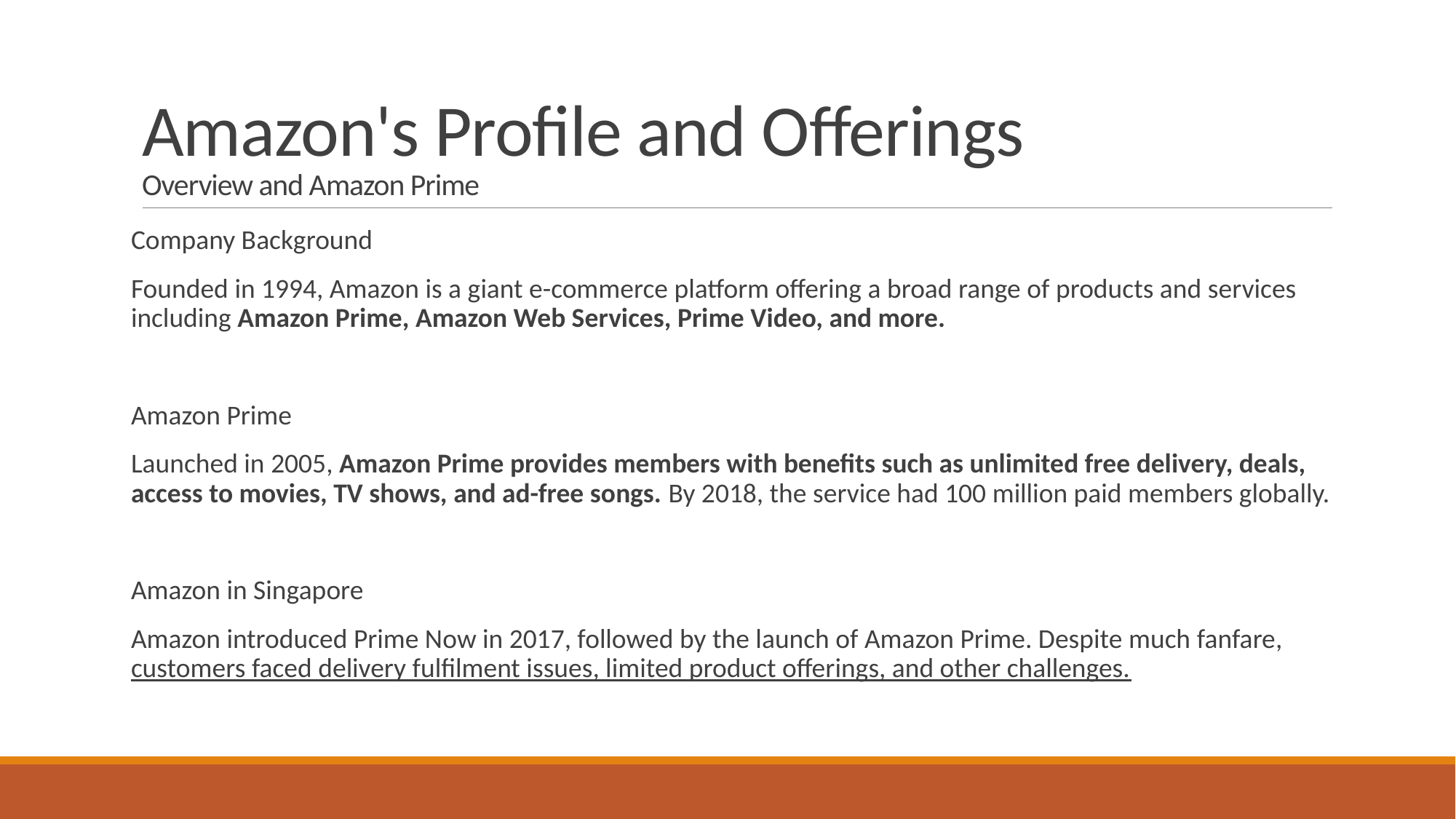

# Amazon's Profile and Offerings Overview and Amazon Prime
Company Background
Founded in 1994, Amazon is a giant e-commerce platform offering a broad range of products and services including Amazon Prime, Amazon Web Services, Prime Video, and more.

Amazon Prime
Launched in 2005, Amazon Prime provides members with benefits such as unlimited free delivery, deals, access to movies, TV shows, and ad-free songs. By 2018, the service had 100 million paid members globally.

Amazon in Singapore
Amazon introduced Prime Now in 2017, followed by the launch of Amazon Prime. Despite much fanfare, customers faced delivery fulfilment issues, limited product offerings, and other challenges.